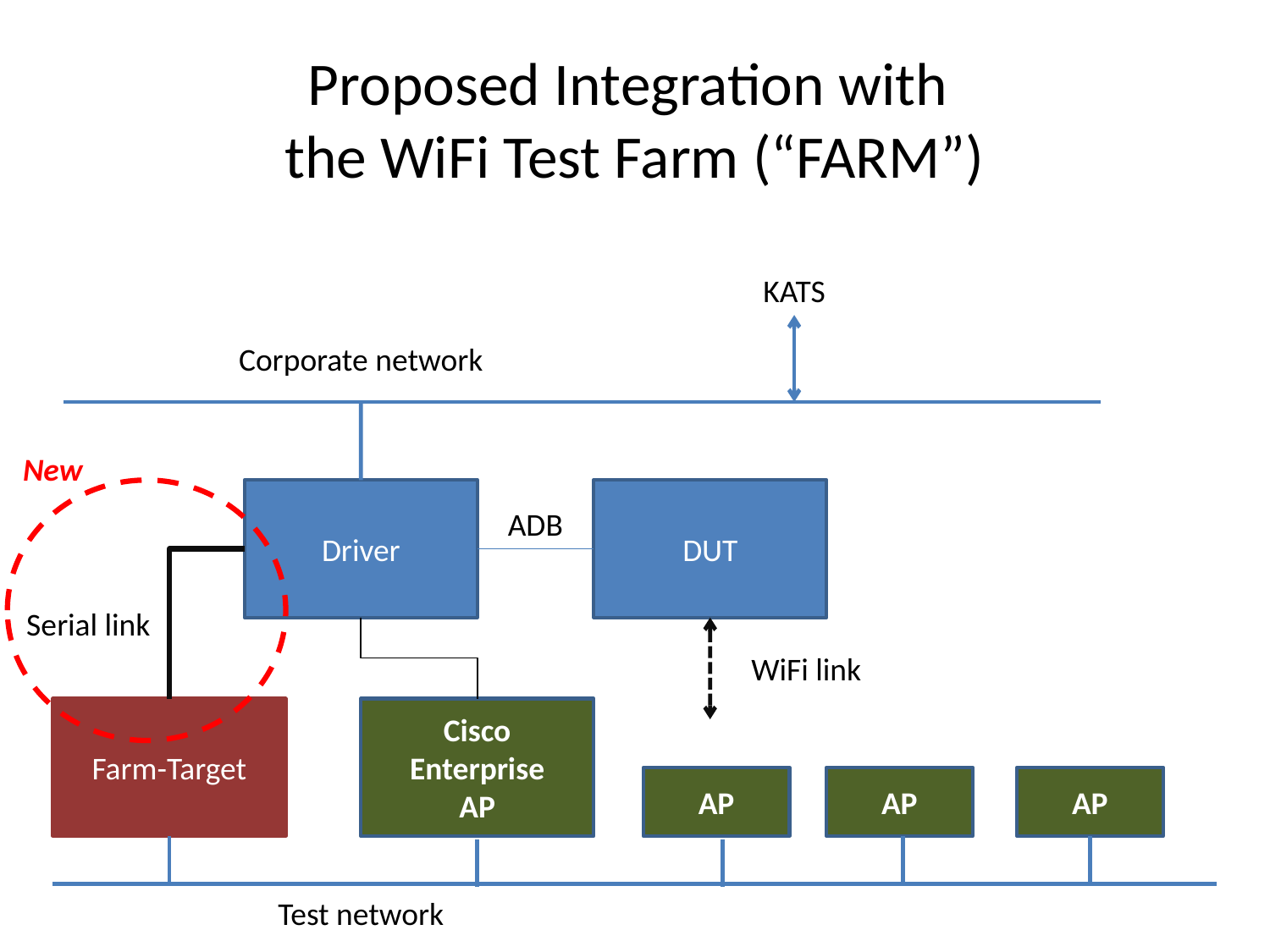

# Proposed Integration with the WiFi Test Farm (“FARM”)
KATS
Corporate network
New

Driver
DUT
ADB
Serial link
WiFi link
Farm-Target
Cisco
Enterprise
AP
AP
AP
AP
Test network